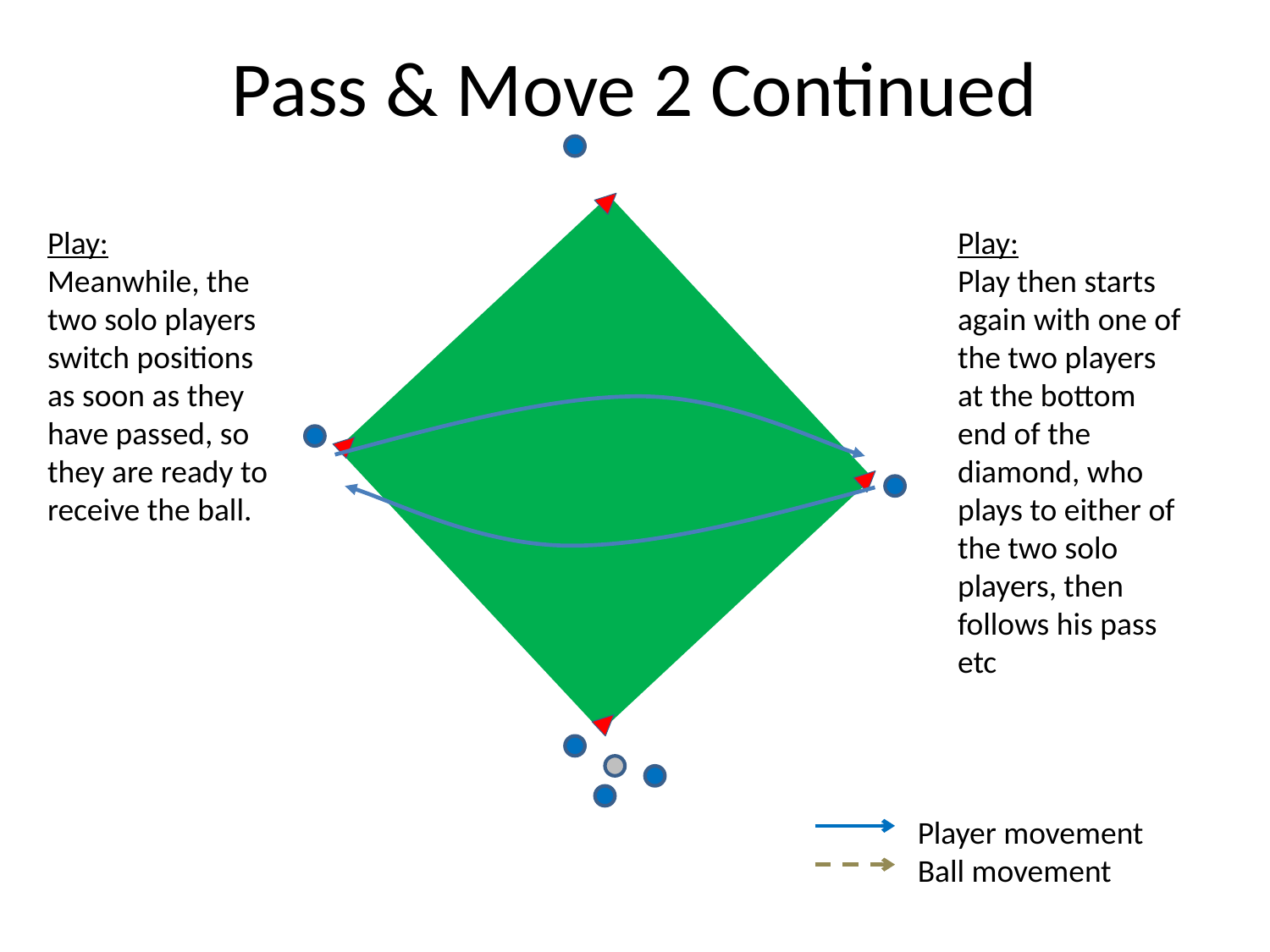

# Pass & Move 2 Continued

Play:
Meanwhile, the two solo players switch positions as soon as they have passed, so they are ready to receive the ball.
Play:
Play then starts again with one of the two players at the bottom end of the diamond, who plays to either of the two solo players, then follows his pass etc

Player movement
Ball movement